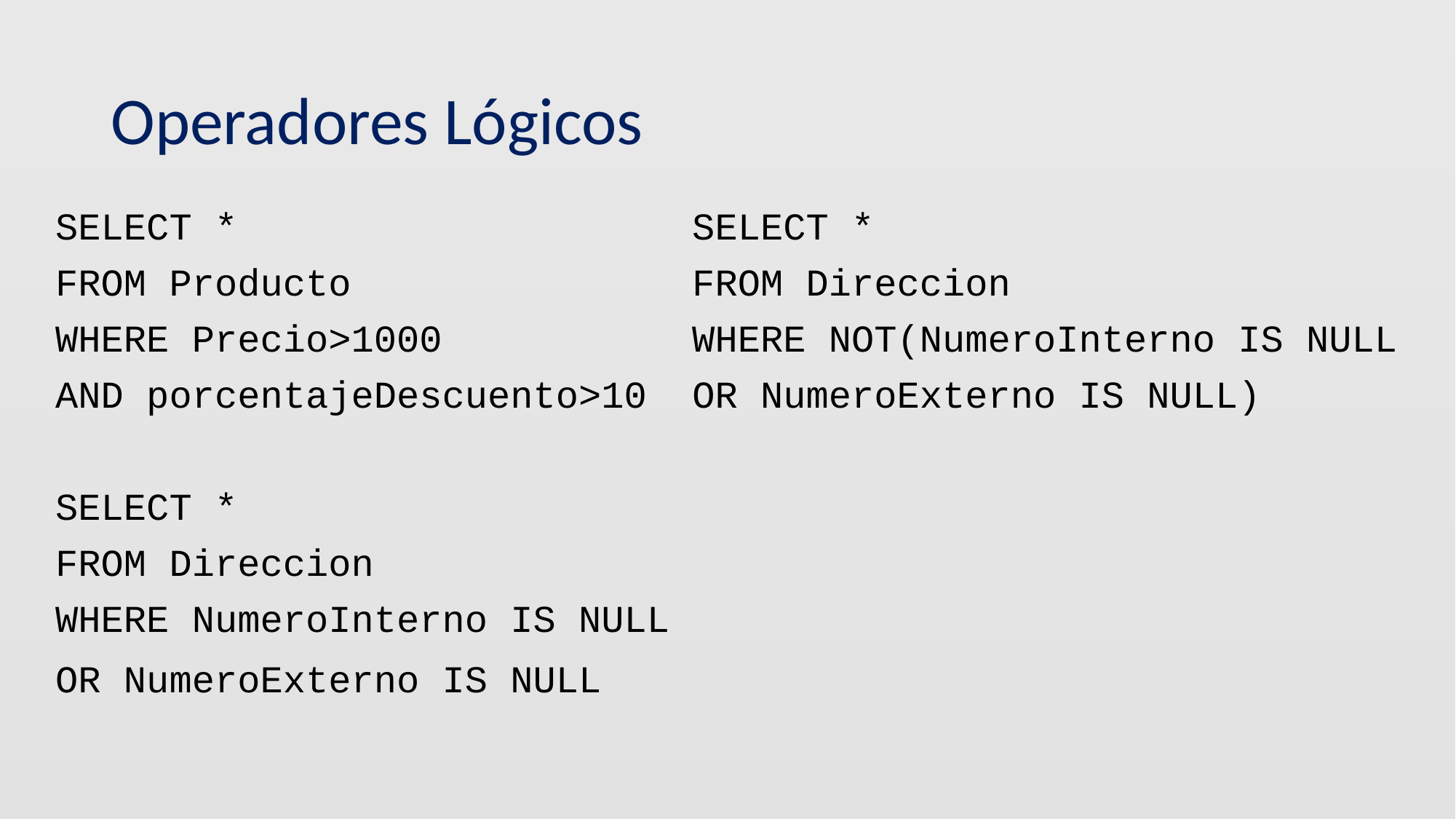

# Operadores Lógicos
SELECT * 				    SELECT *
FROM Producto			    FROM Direccion
WHERE Precio>1000		    WHERE NOT(NumeroInterno IS NULL
AND porcentajeDescuento>10  OR NumeroExterno IS NULL)

SELECT *
FROM Direccion
WHERE NumeroInterno IS NULL
OR NumeroExterno IS NULL